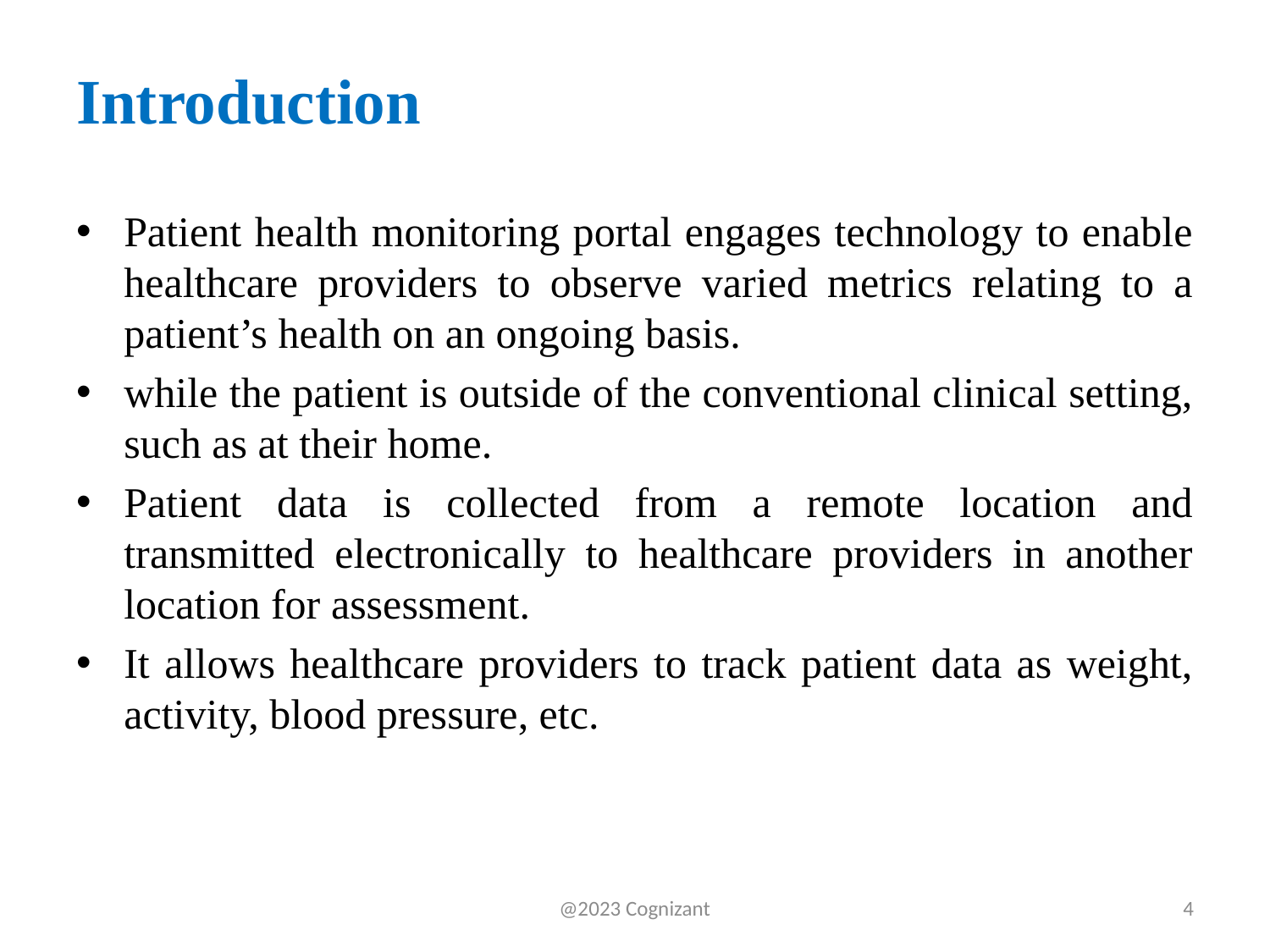

# Introduction
Patient health monitoring portal engages technology to enable healthcare providers to observe varied metrics relating to a patient’s health on an ongoing basis.
while the patient is outside of the conventional clinical setting, such as at their home.
Patient data is collected from a remote location and transmitted electronically to healthcare providers in another location for assessment.
It allows healthcare providers to track patient data as weight, activity, blood pressure, etc.
@2023 Cognizant
4